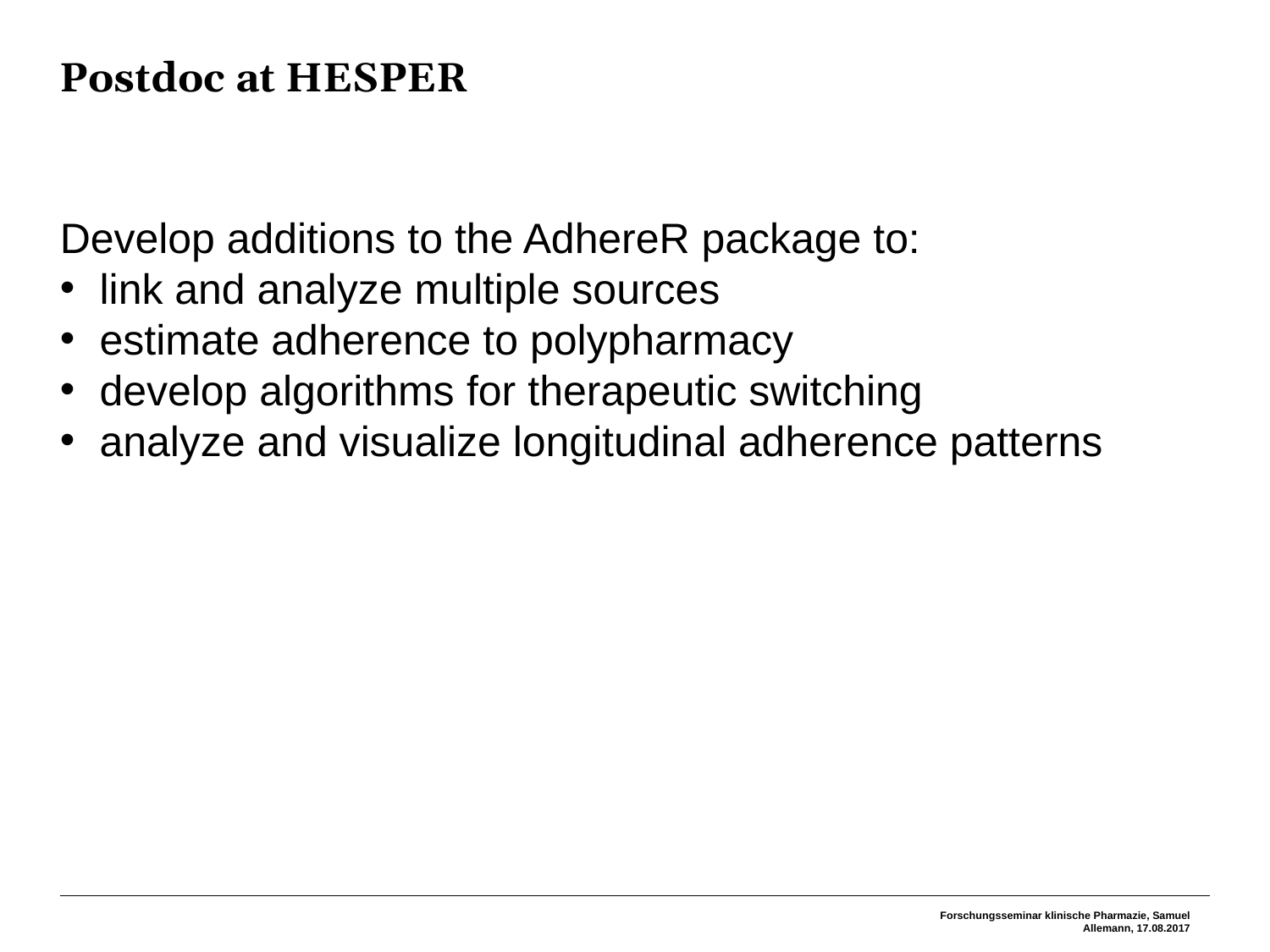

# Postdoc at HESPER
Develop additions to the AdhereR package to:
link and analyze multiple sources
estimate adherence to polypharmacy
develop algorithms for therapeutic switching
analyze and visualize longitudinal adherence patterns

Forschungsseminar klinische Pharmazie, Samuel Allemann, 17.08.2017